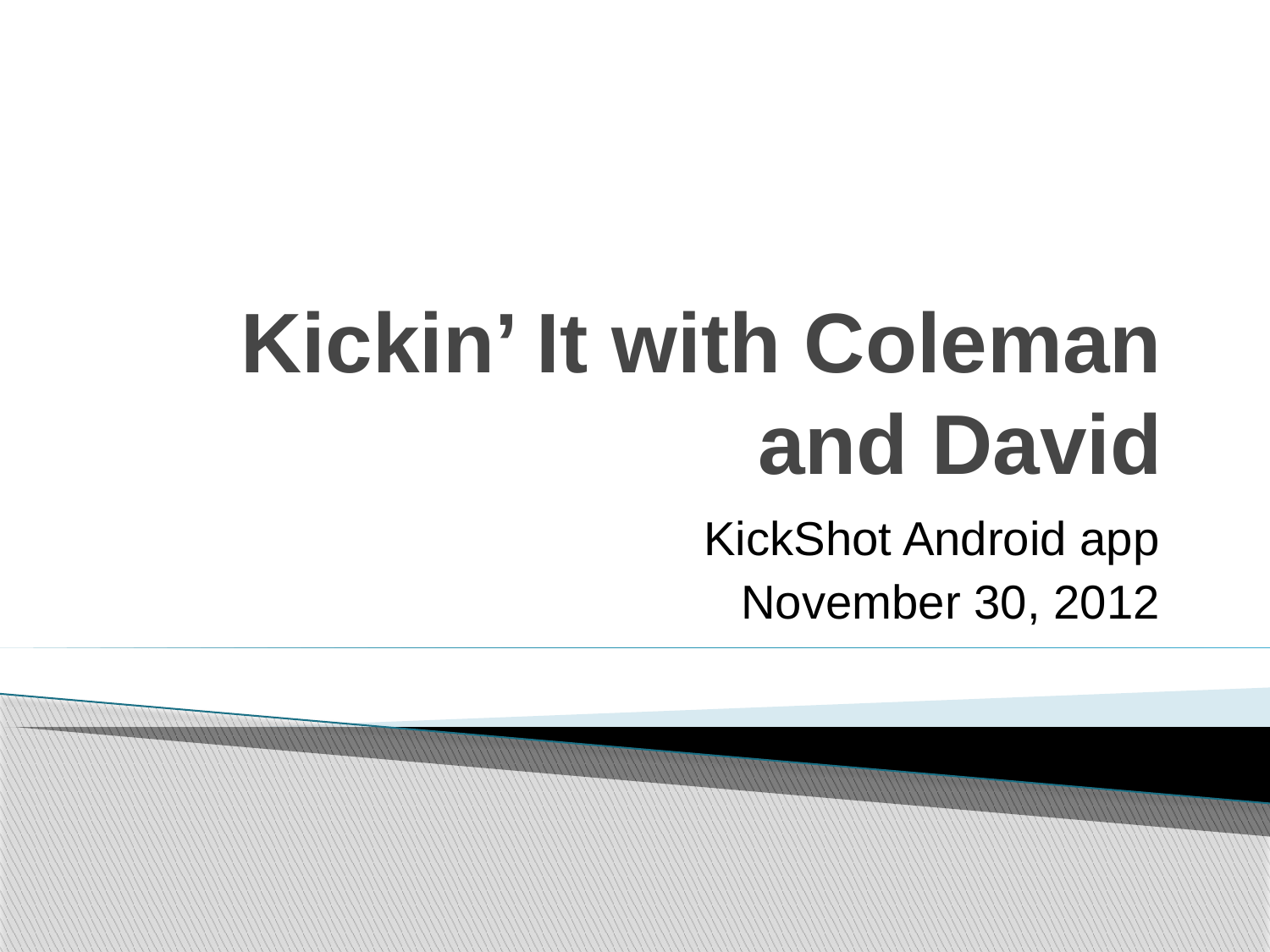

# Kickin’ It with Coleman and David
KickShot Android app
November 30, 2012